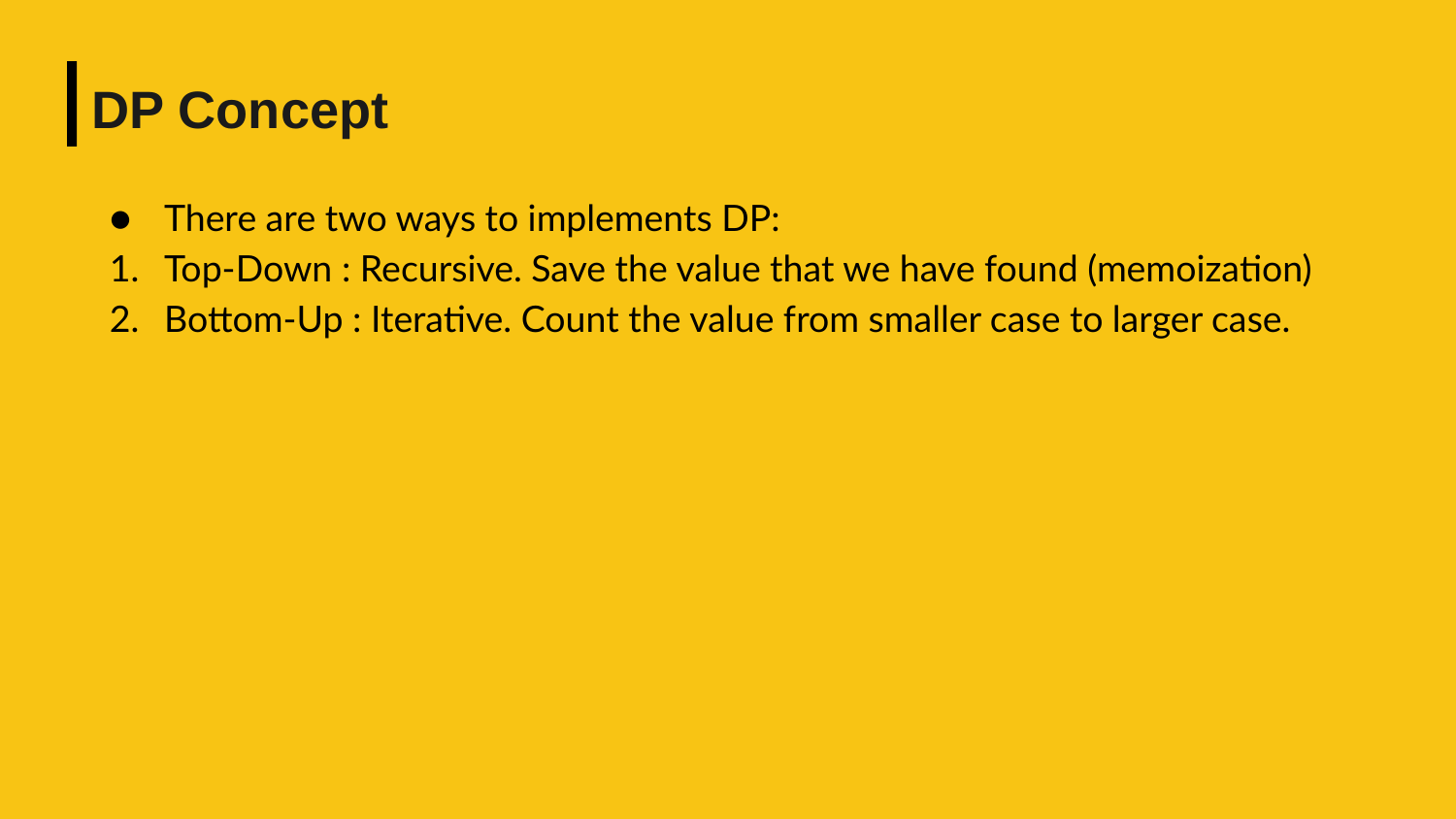

# DP Concept
There are two ways to implements DP:
Top-Down : Recursive. Save the value that we have found (memoization)
Bottom-Up : Iterative. Count the value from smaller case to larger case.